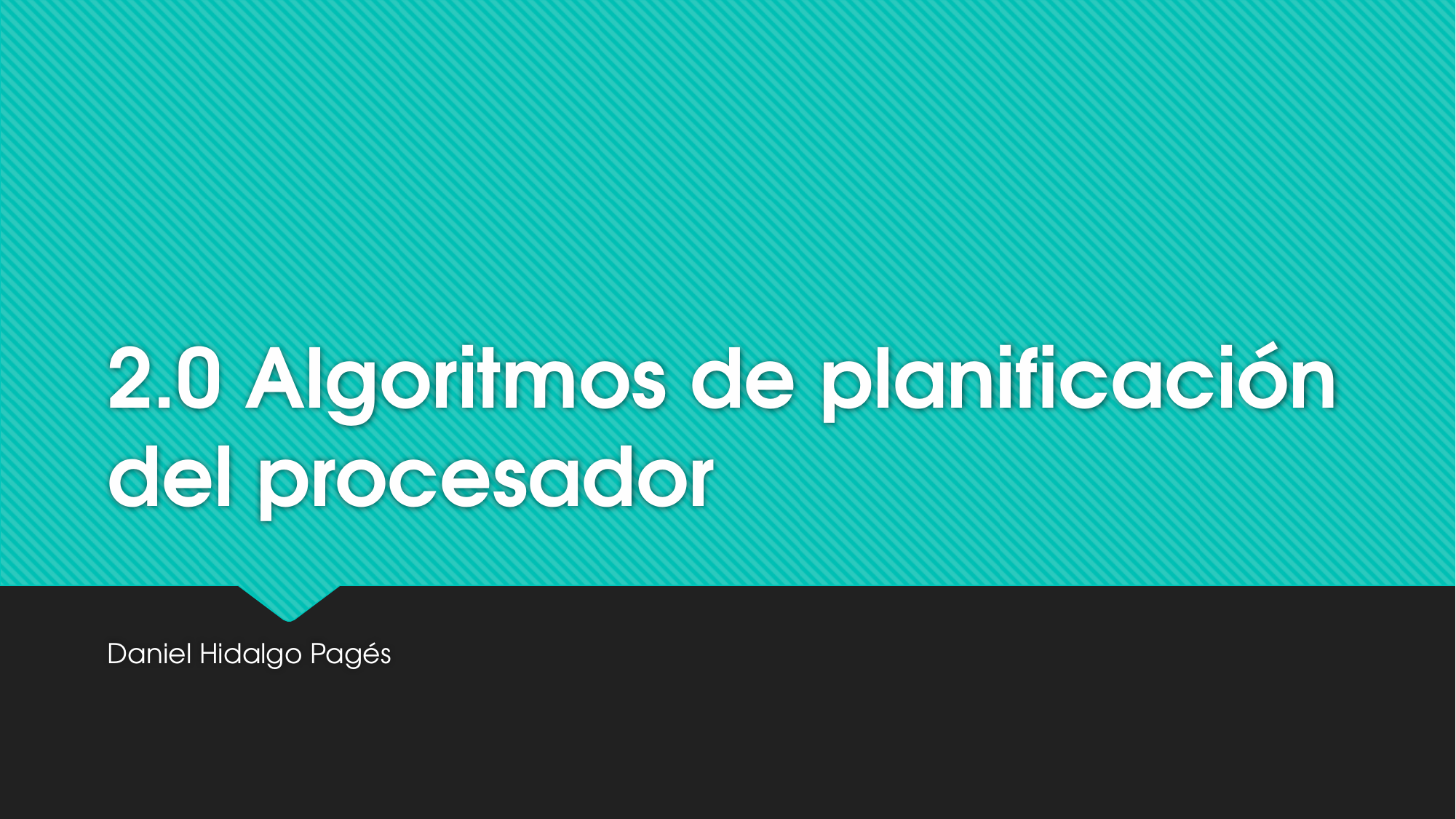

# 2.0 Algoritmos de planificación del procesador
Daniel Hidalgo Pagés